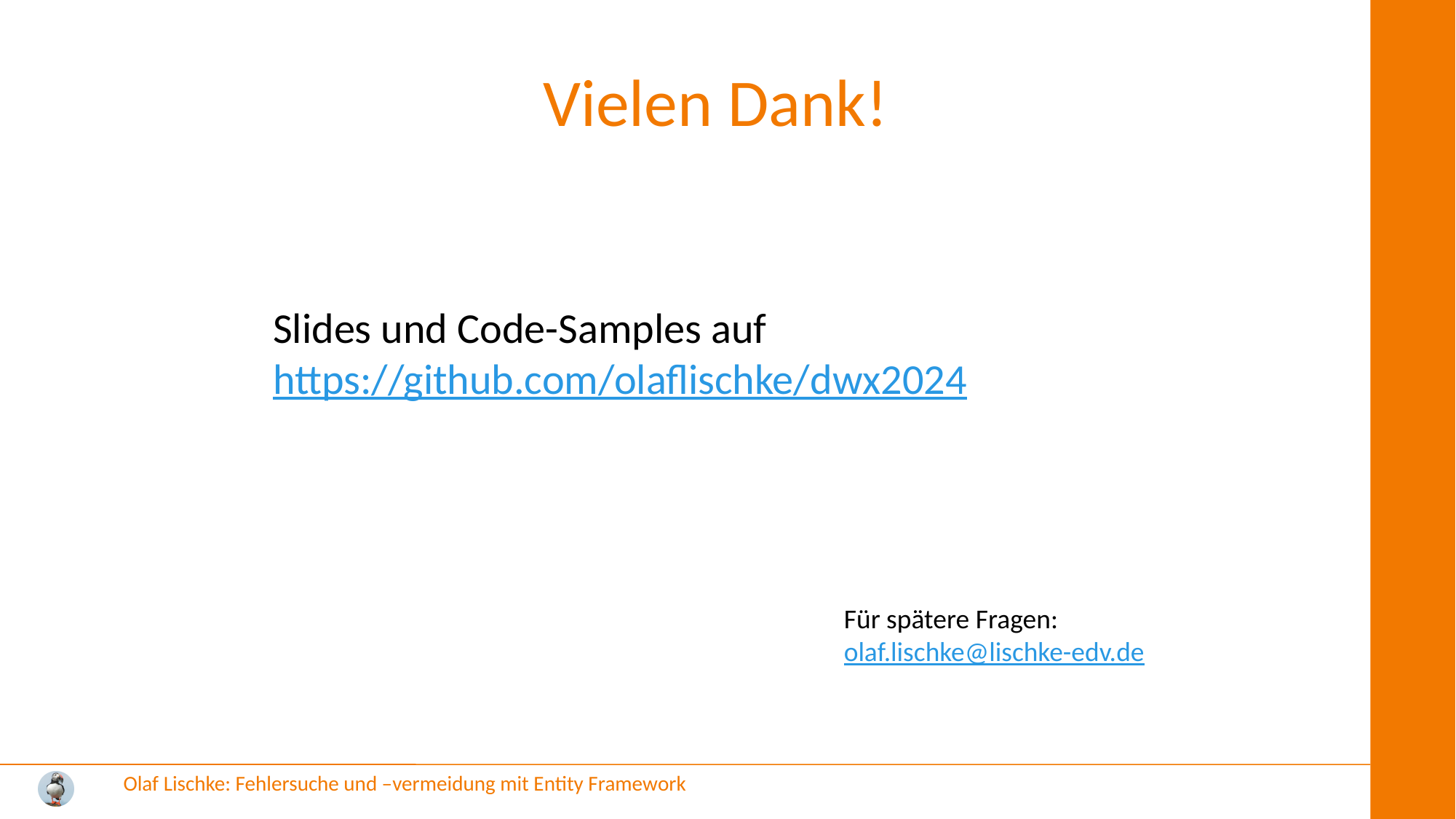

# Vielen Dank!
Slides und Code-Samples auf
https://github.com/olaflischke/dwx2024
Für spätere Fragen:
olaf.lischke@lischke-edv.de